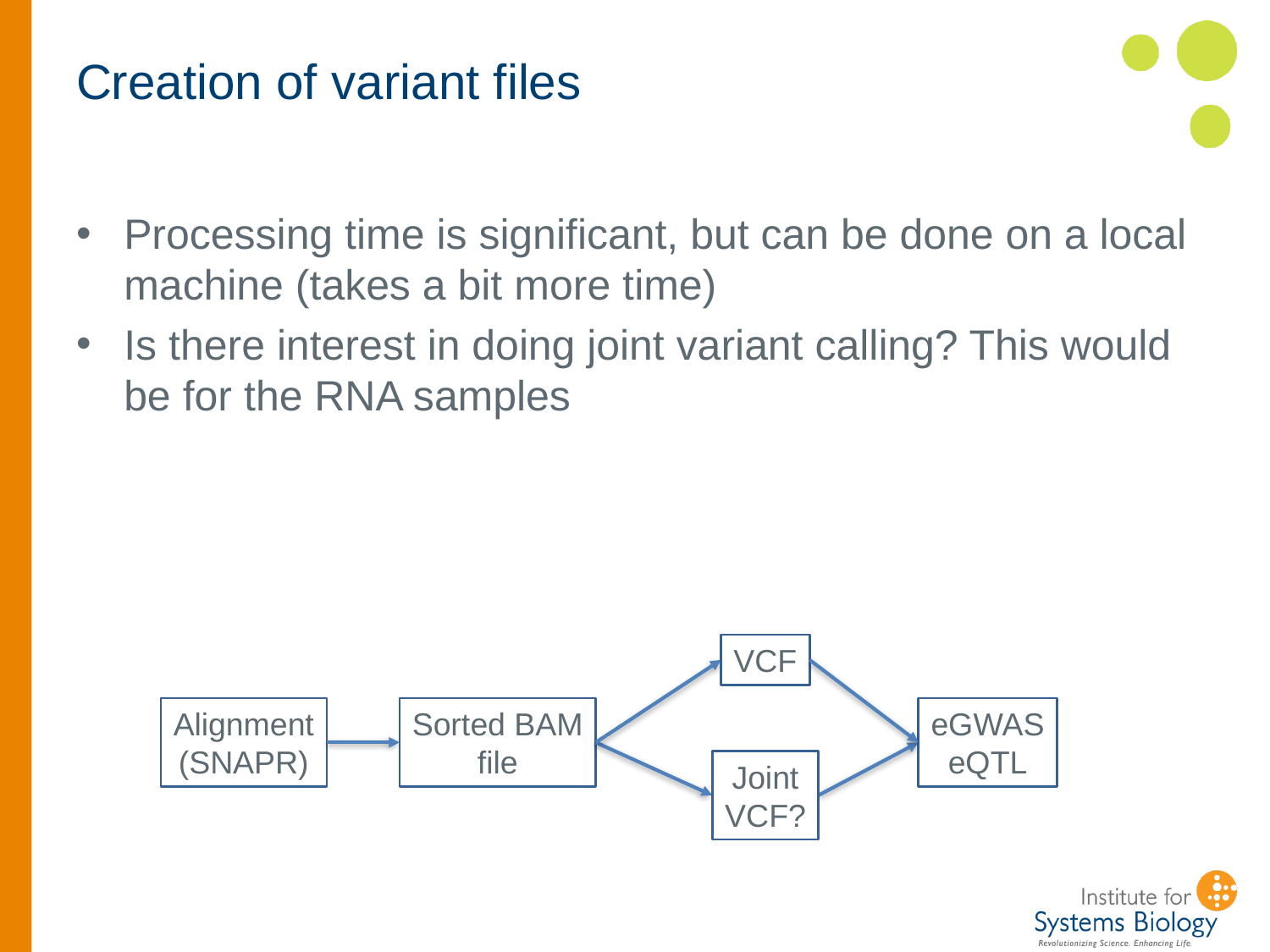

# Creation of variant files
Processing time is significant, but can be done on a local machine (takes a bit more time)
Is there interest in doing joint variant calling? This would be for the RNA samples
VCF
Alignment
(SNAPR)
Sorted BAM
file
eGWAS
eQTL
Joint
VCF?